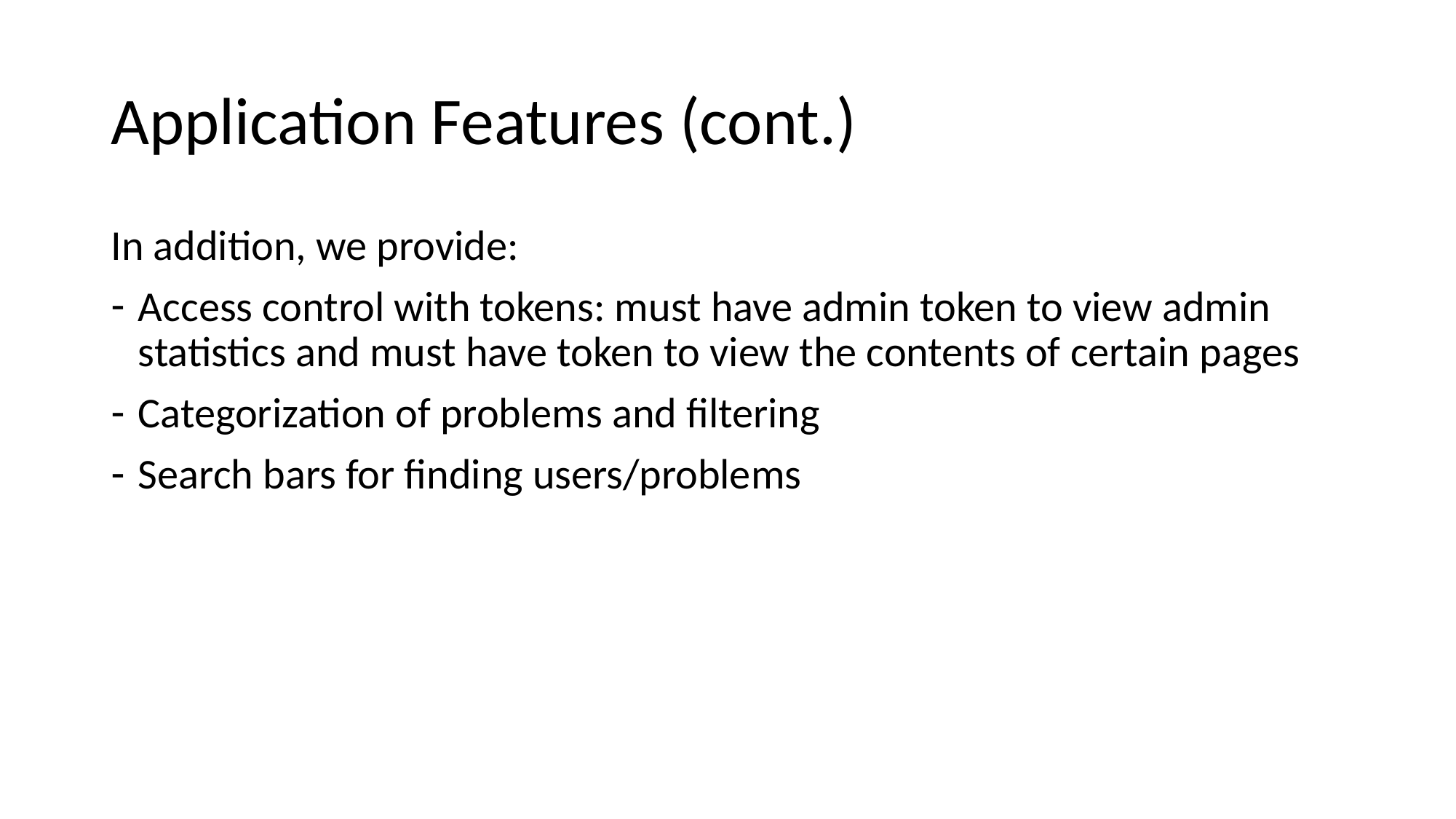

# Application Features (cont.)
In addition, we provide:
Access control with tokens: must have admin token to view admin statistics and must have token to view the contents of certain pages
Categorization of problems and filtering
Search bars for finding users/problems